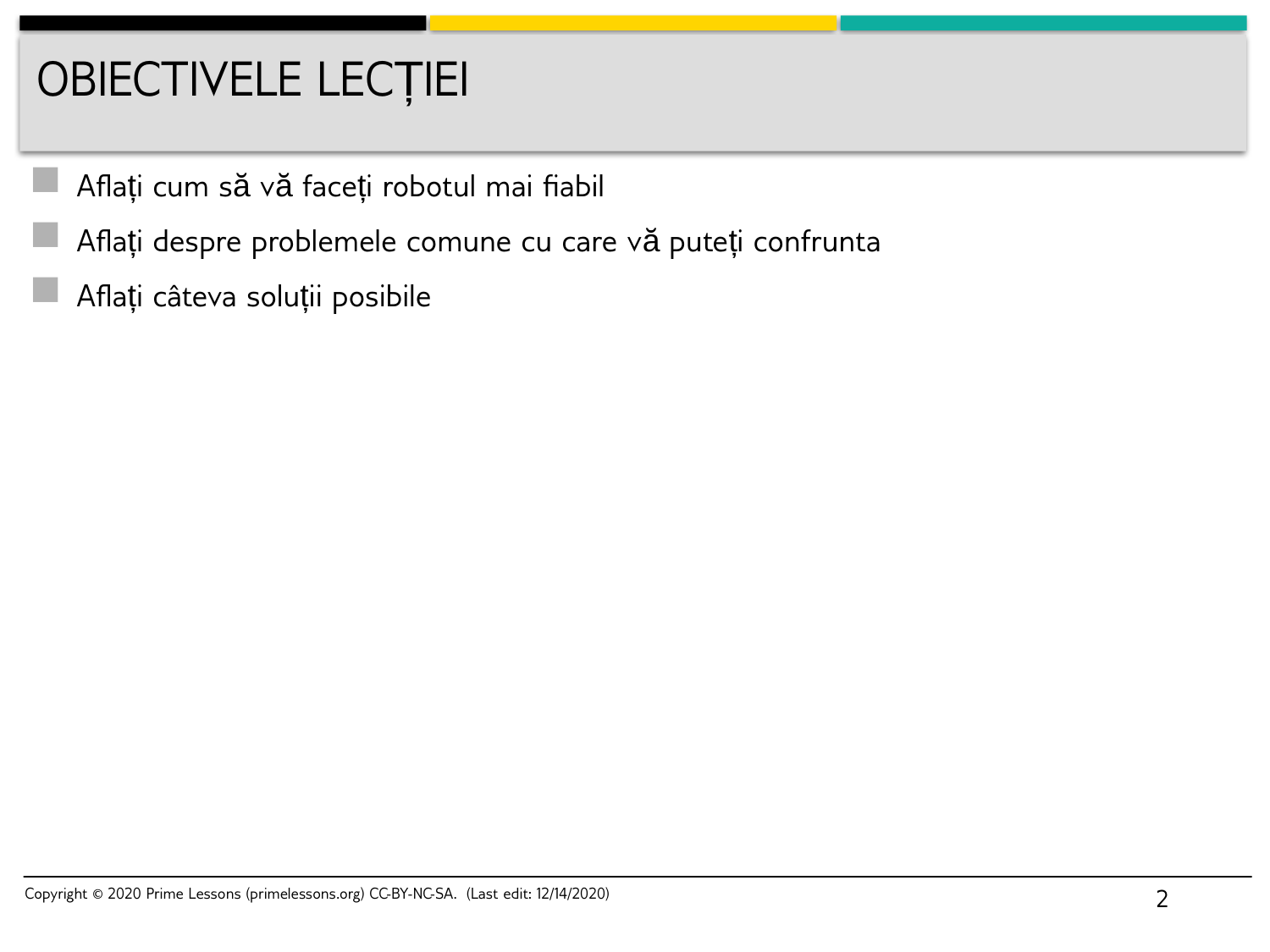

# OBIECTIVELE LECȚIEI
Aflați cum să vă faceți robotul mai fiabil
Aflați despre problemele comune cu care vă puteți confrunta
Aflați câteva soluții posibile

2
Copyright © 2020 Prime Lessons (primelessons.org) CC-BY-NC-SA.  (Last edit: 12/14/2020)